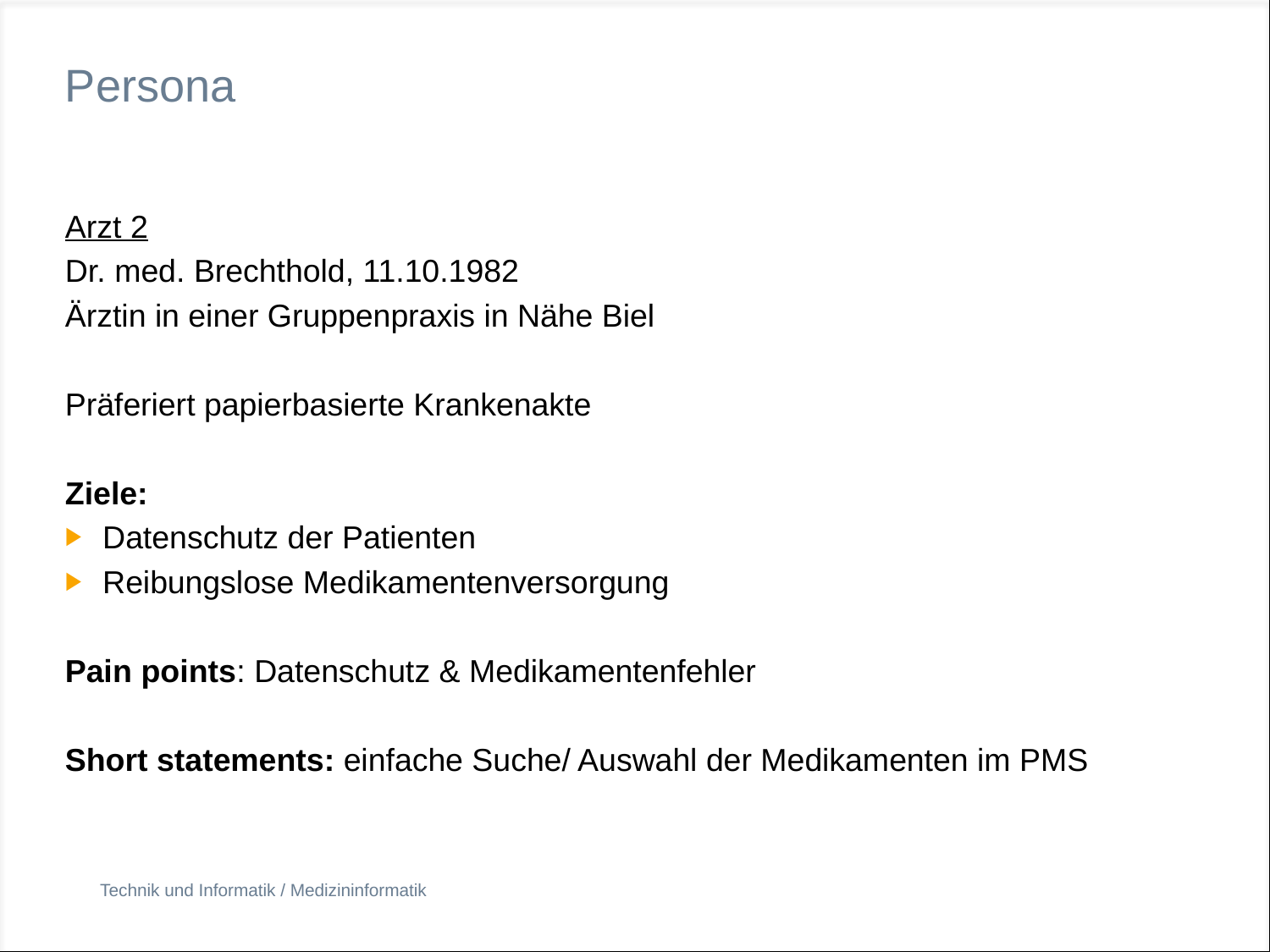

# Persona
Arzt 2
Dr. med. Brechthold, 11.10.1982
Ärztin in einer Gruppenpraxis in Nähe Biel

Präferiert papierbasierte Krankenakte

Ziele:
Datenschutz der Patienten
Reibungslose Medikamentenversorgung

Pain points: Datenschutz & Medikamentenfehler

Short statements: einfache Suche/ Auswahl der Medikamenten im PMS